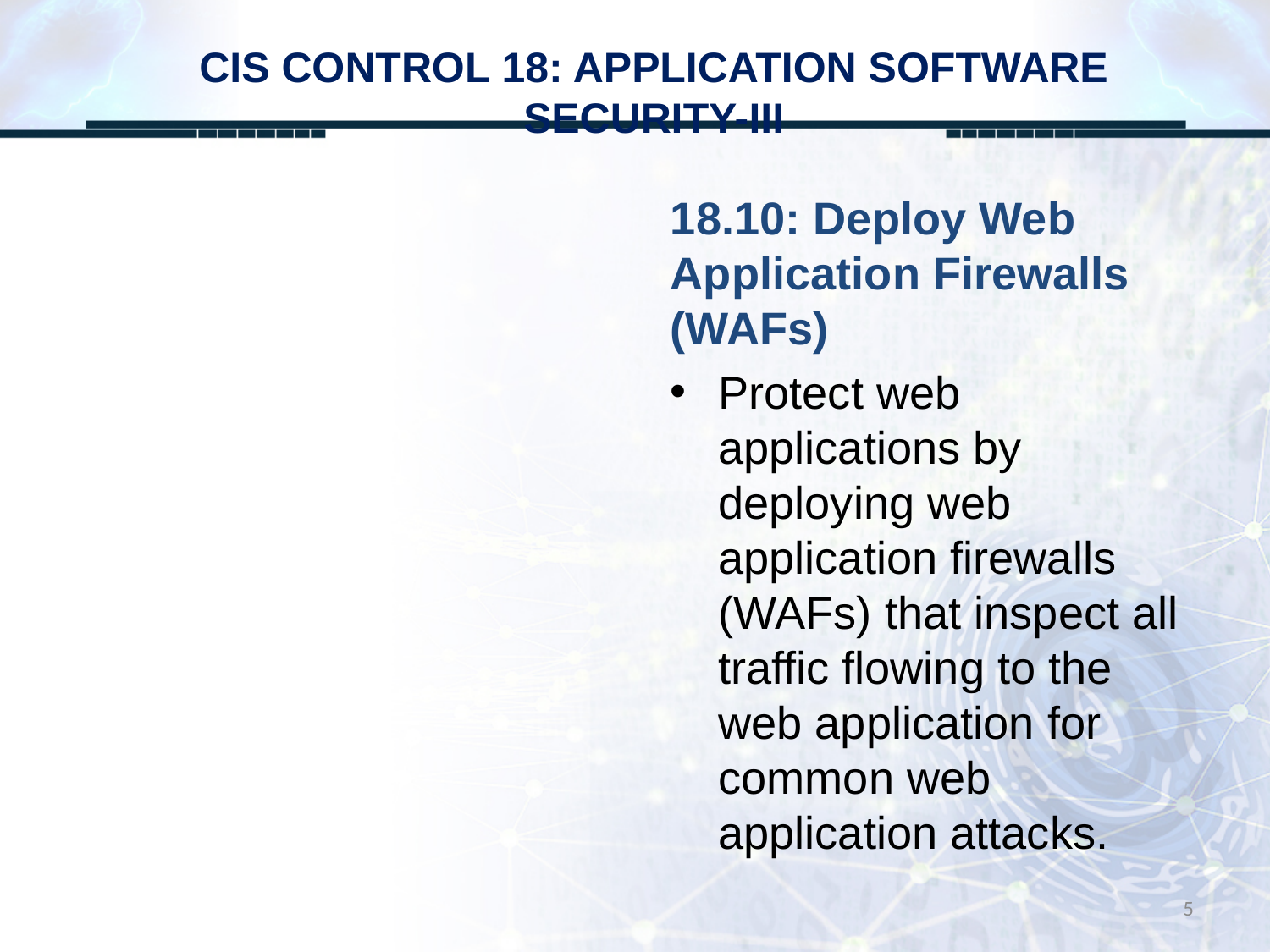

# CIS CONTROL 18: APPLICATION SOFTWARE SECURITY-III
18.10: Deploy Web Application Firewalls (WAFs)
Protect web applications by deploying web application firewalls (WAFs) that inspect all traffic flowing to the web application for common web application attacks.
5